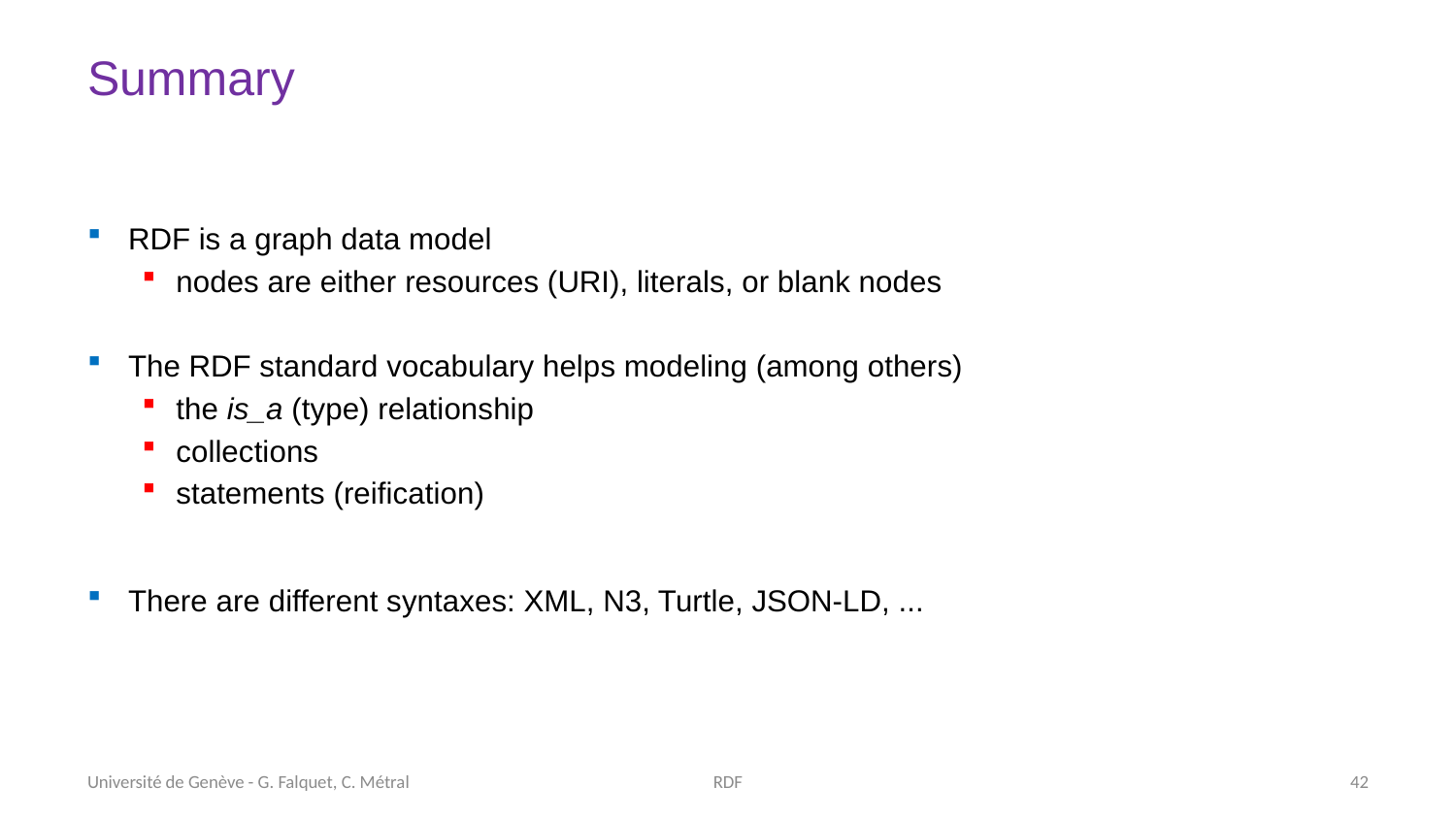

# Summary
RDF is a graph data model
nodes are either resources (URI), literals, or blank nodes

The RDF standard vocabulary helps modeling (among others)
the is_a (type) relationship
collections
statements (reification)

There are different syntaxes: XML, N3, Turtle, JSON-LD, ...

Université de Genève - G. Falquet, C. Métral
RDF
42